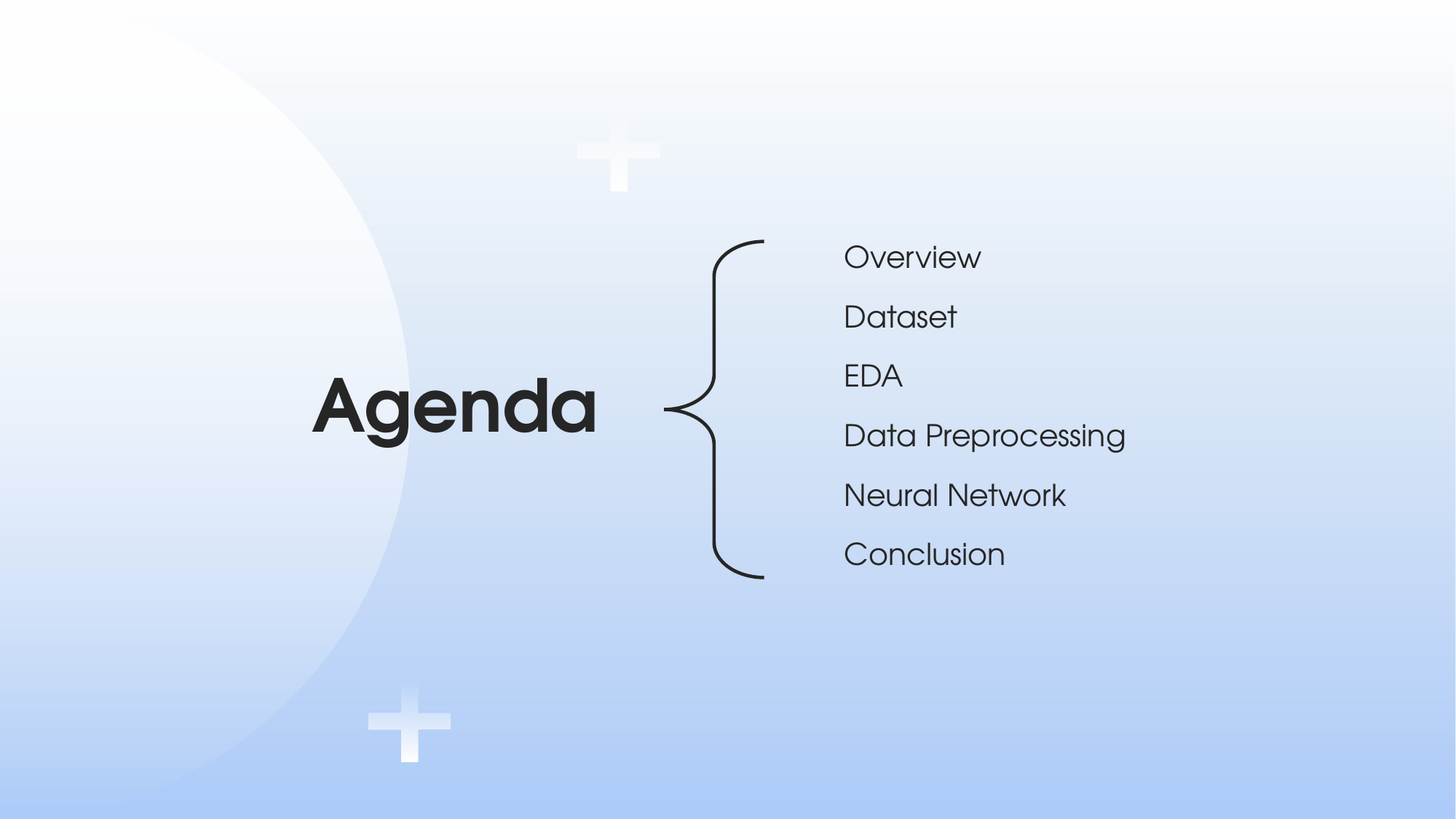

# Agenda
Overview
Dataset
EDA
Data Preprocessing
Neural Network
Conclusion